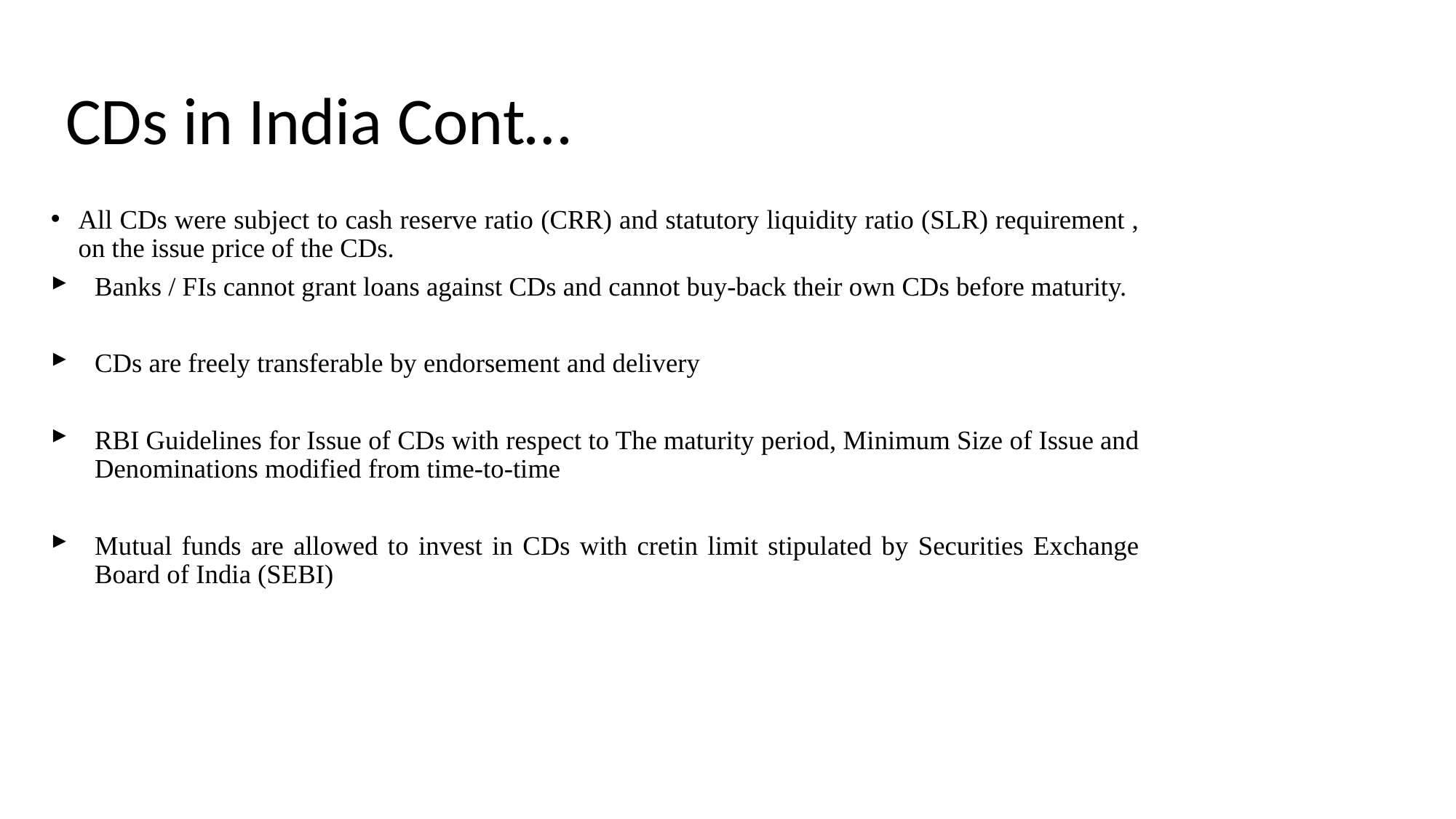

# CDs in India Cont…
All CDs were subject to cash reserve ratio (CRR) and statutory liquidity ratio (SLR) requirement , on the issue price of the CDs.
Banks / FIs cannot grant loans against CDs and cannot buy-back their own CDs before maturity.

CDs are freely transferable by endorsement and delivery

RBI Guidelines for Issue of CDs with respect to The maturity period, Minimum Size of Issue and Denominations modified from time-to-time

Mutual funds are allowed to invest in CDs with cretin limit stipulated by Securities Exchange Board of India (SEBI)